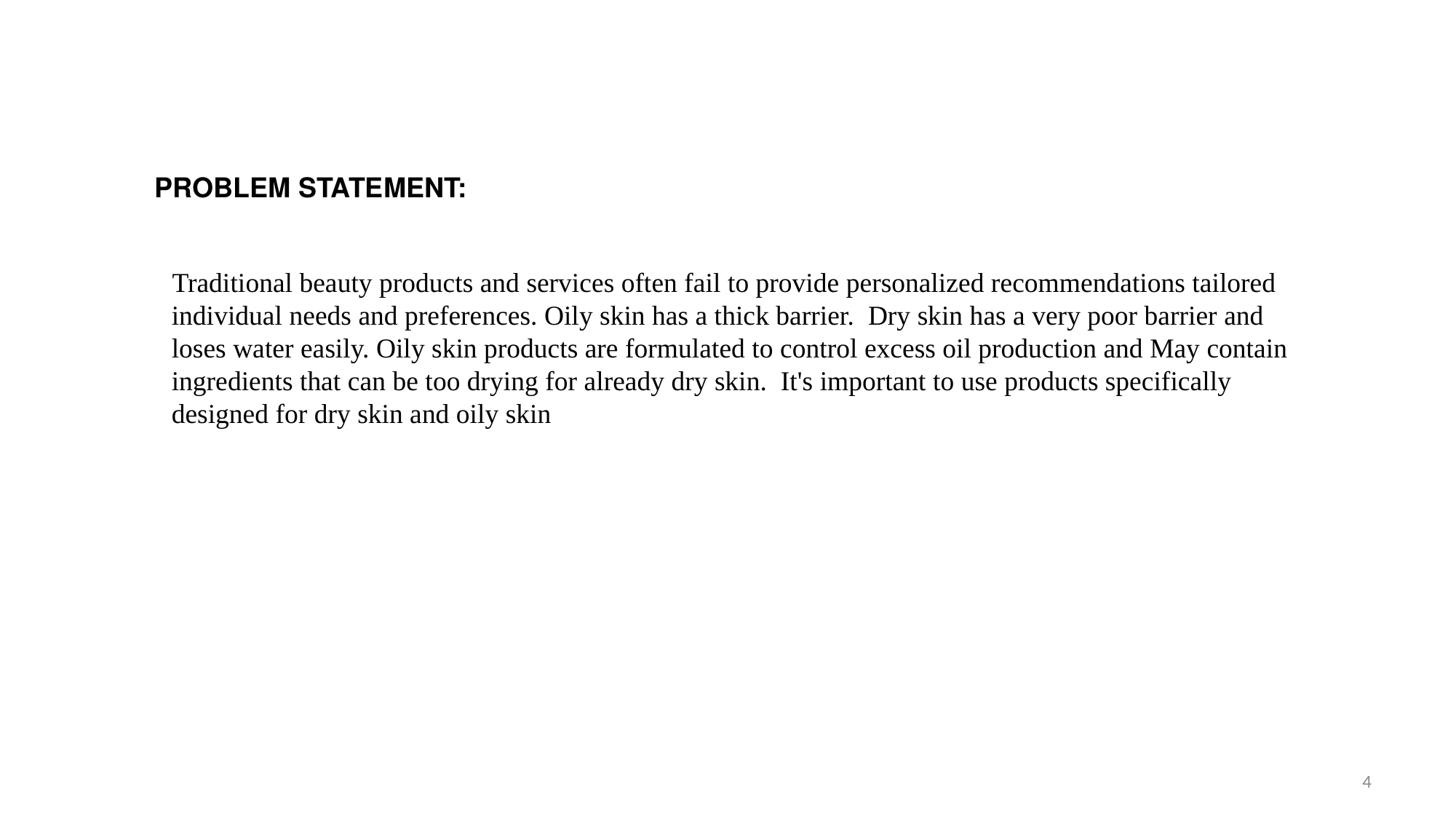

PROBLEM STATEMENT:
      Traditional beauty products and services often fail to provide personalized recommendations tailored individual needs and preferences. Oily skin has a thick barrier.  Dry skin has a very poor barrier and loses water easily. Oily skin products are formulated to control excess oil production and May contain ingredients that can be too drying for already dry skin.  It's important to use products specifically designed for dry skin and oily skin

4